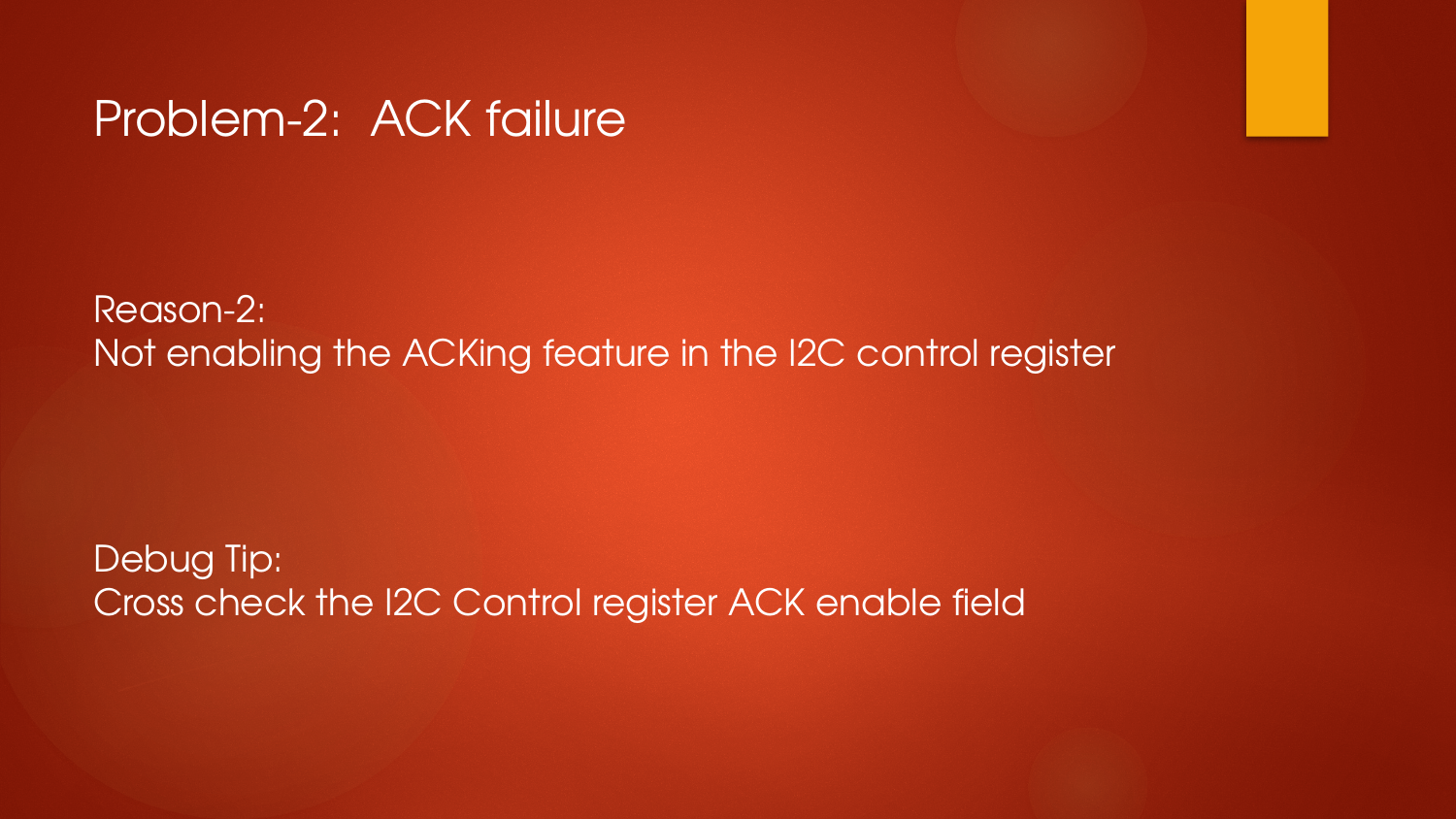

Problem-2:  ACK failure
Reason-2:
Not enabling the ACKing feature in the I2C control register
Debug Tip:
Cross check the I2C Control register ACK enable field